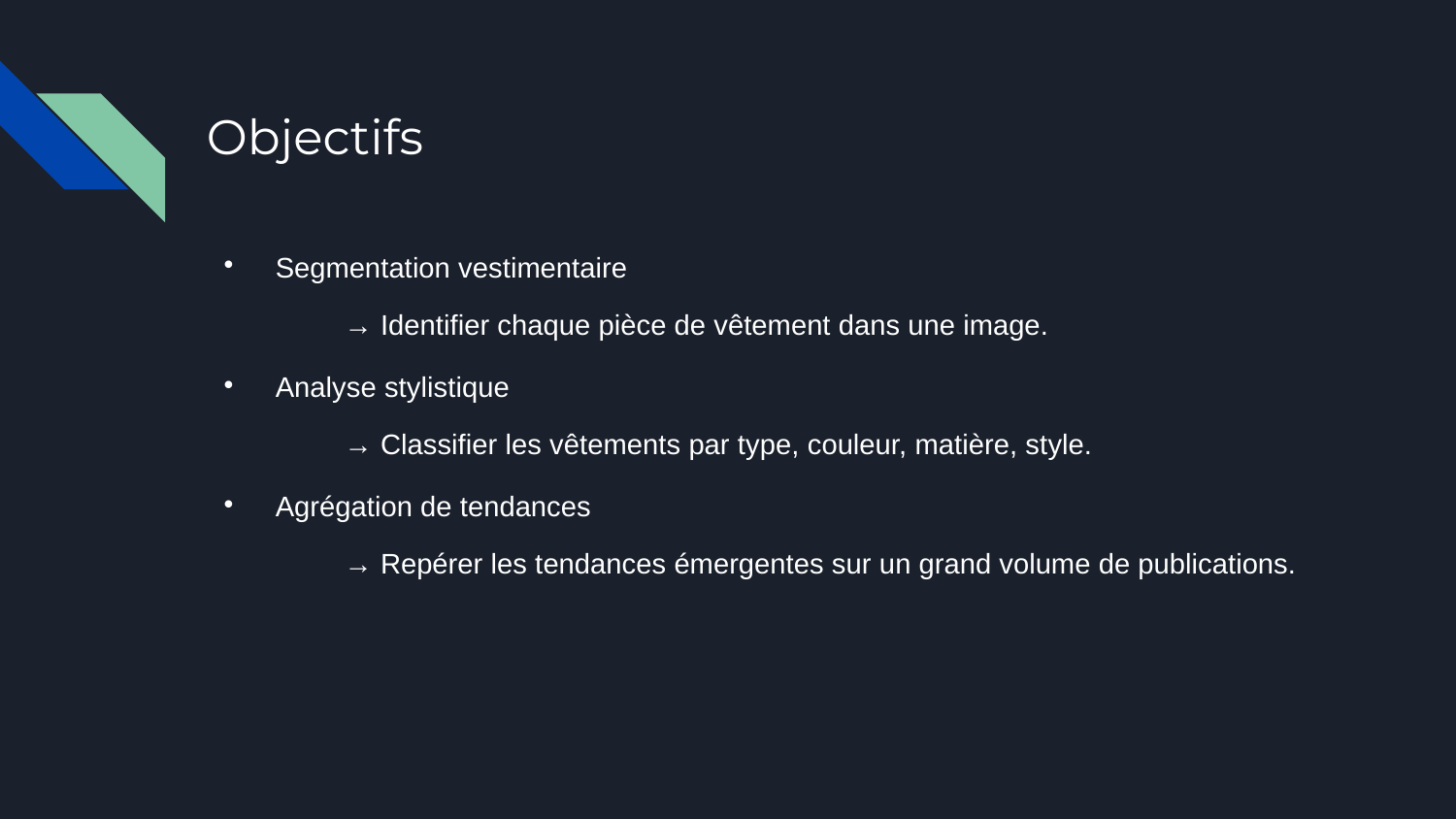

# Objectifs
Segmentation vestimentaire
→ Identifier chaque pièce de vêtement dans une image.
Analyse stylistique
→ Classifier les vêtements par type, couleur, matière, style.
Agrégation de tendances
→ Repérer les tendances émergentes sur un grand volume de publications.